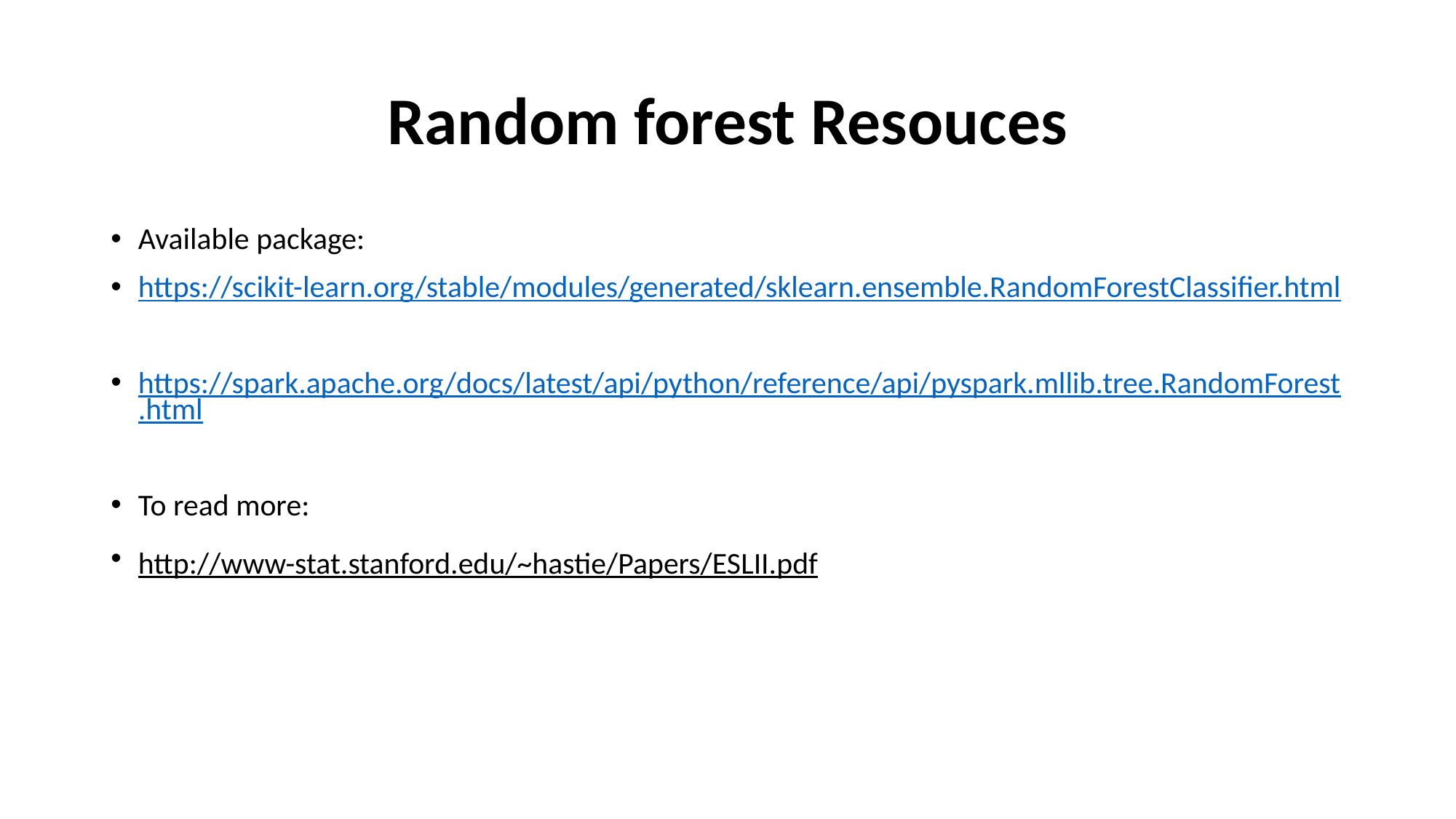

Random forest Resouces
Available package:
https://scikit-learn.org/stable/modules/generated/sklearn.ensemble.RandomForestClassifier.html

https://spark.apache.org/docs/latest/api/python/reference/api/pyspark.mllib.tree.RandomForest.html

To read more:
http://www-stat.stanford.edu/~hastie/Papers/ESLII.pdf